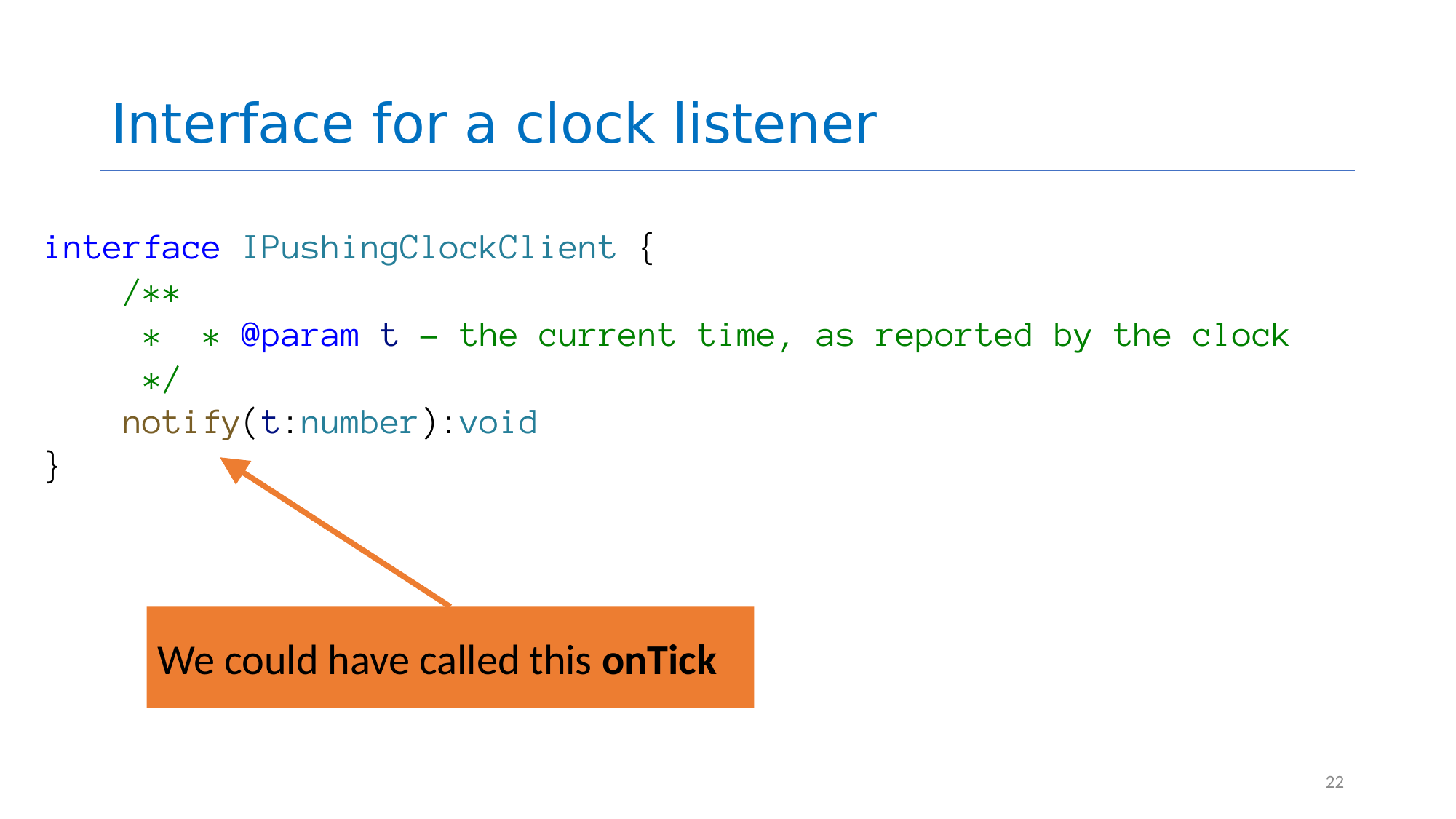

# Interface for a clock listener
interface IPushingClockClient {
    /**
     *  * @param t - the current time, as reported by the clock
     */
    notify(t:number):void
}

We could have called this onTick
22